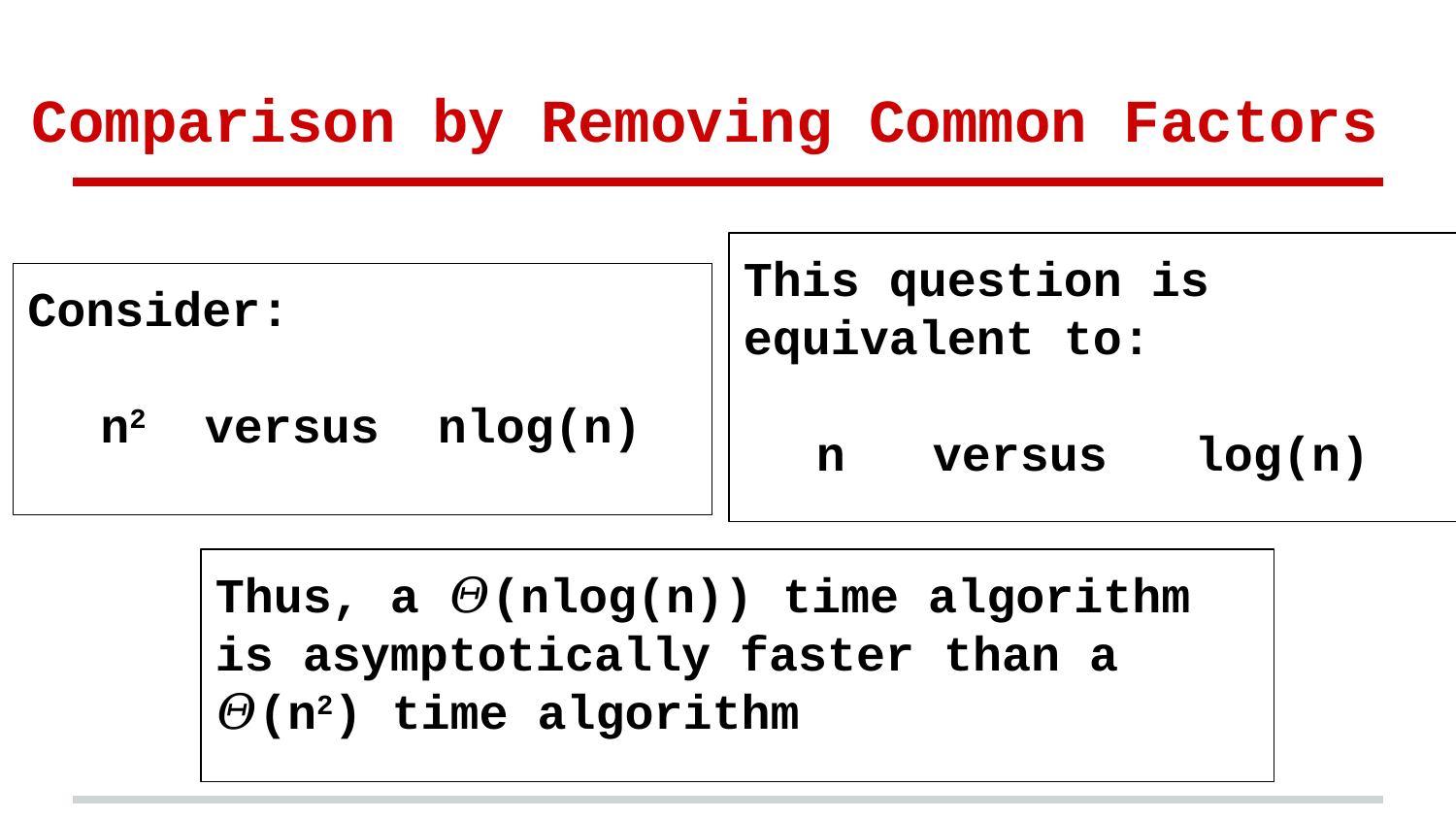

# Comparison by Removing Common Factors
This question is equivalent to:

n   versus   log(n)
Consider:

n2  versus  nlog(n)
Thus, a 𝛩(nlog(n)) time algorithm is asymptotically faster than a 𝛩(n2) time algorithm